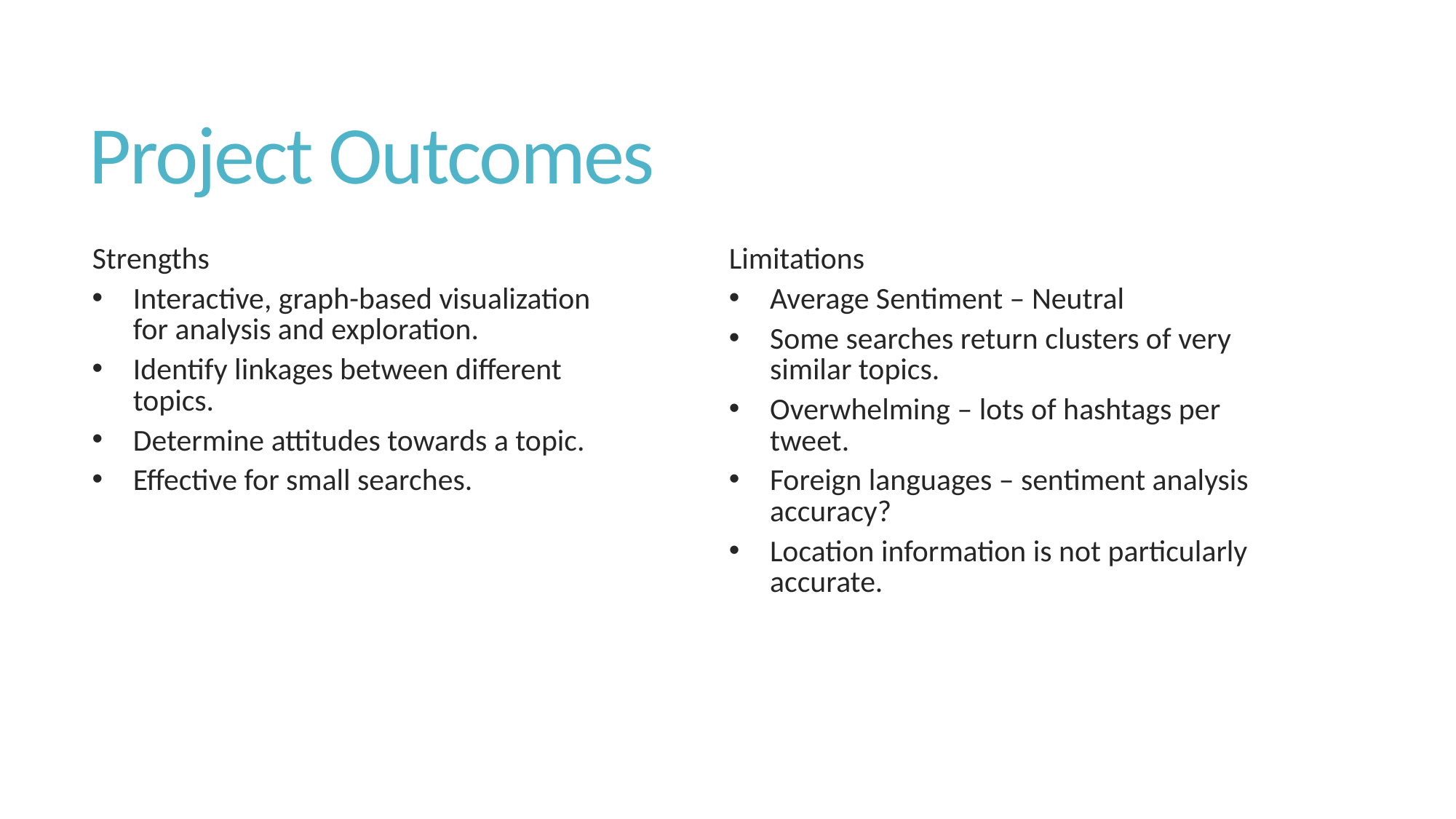

# Project Outcomes
Strengths
Interactive, graph-based visualization for analysis and exploration.
Identify linkages between different topics.
Determine attitudes towards a topic.
Effective for small searches.

Limitations
Average Sentiment – Neutral
Some searches return clusters of very similar topics.
Overwhelming – lots of hashtags per tweet.
Foreign languages – sentiment analysis accuracy?
Location information is not particularly accurate.